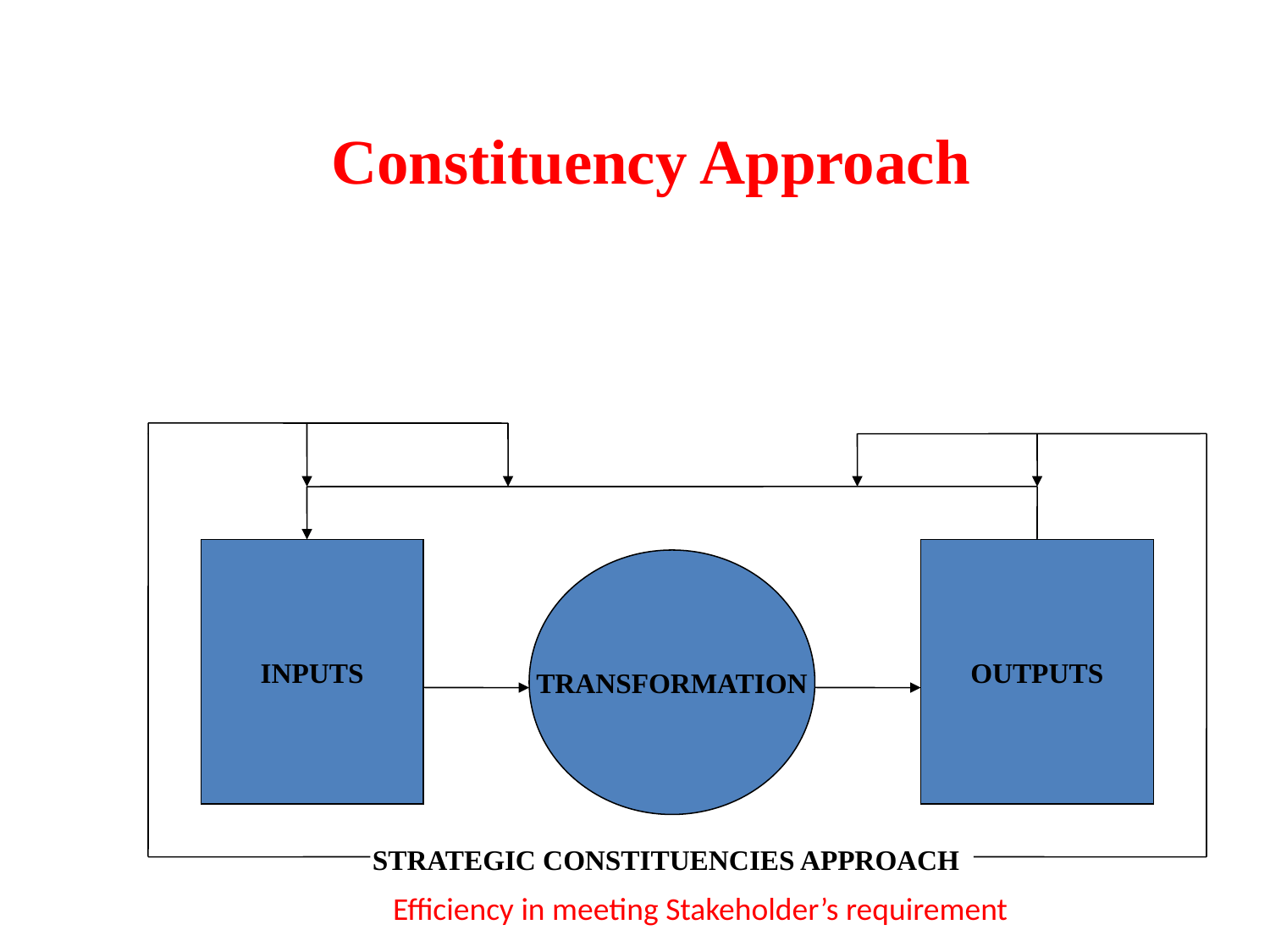

Constituency Approach

INPUTS
OUTPUTS
TRANSFORMATION

STRATEGIC CONSTITUENCIES APPROACH

Efficiency in meeting Stakeholder’s requirement